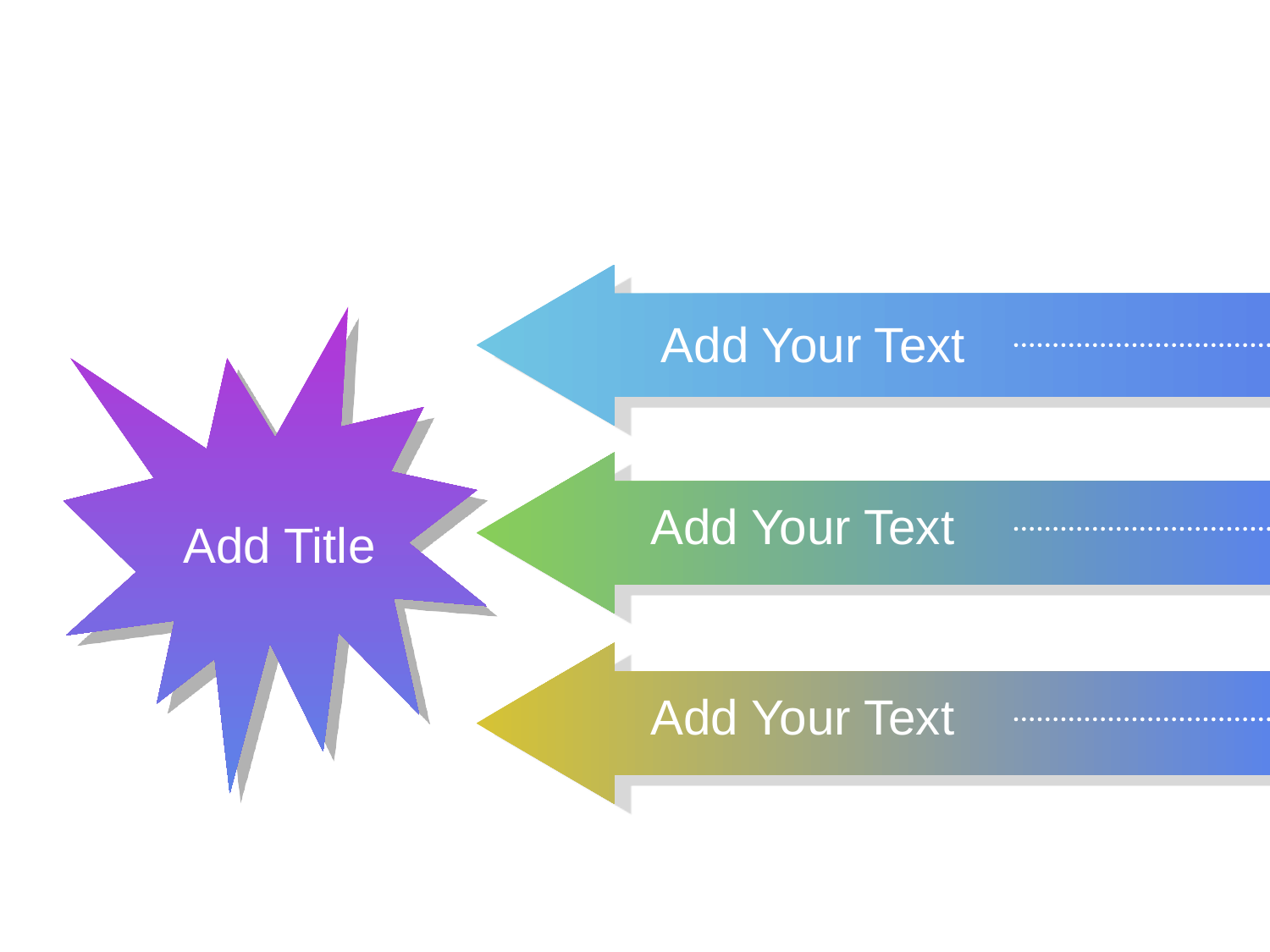

Add Your Text

Add Your Text

Add Title

Add Your Text